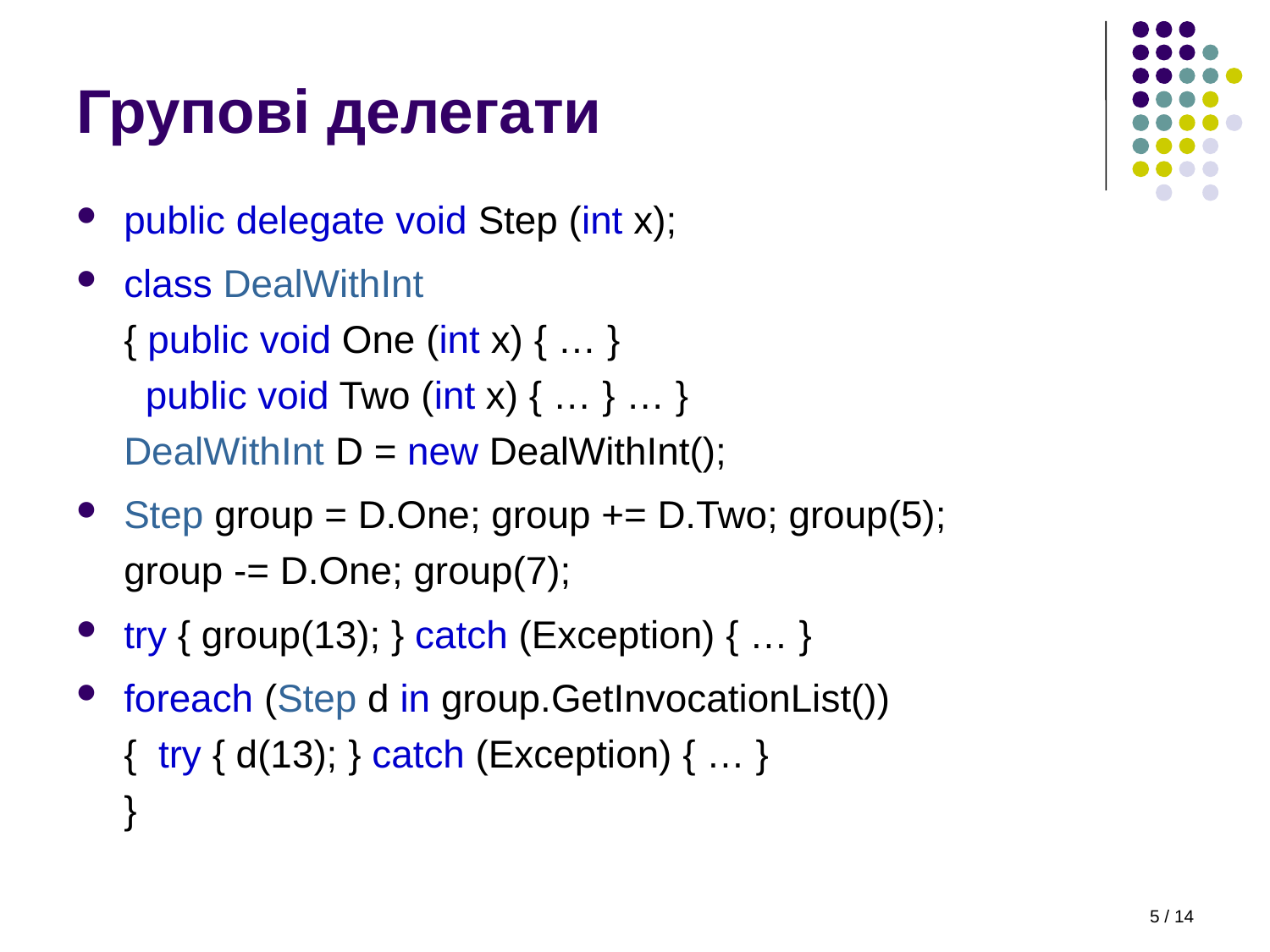

# Групові делегати
public delegate void Step (int x);
class DealWithInt
{ public void One (int x) { … }
  public void Two (int x) { … } … }
DealWithInt D = new DealWithInt();
Step group = D.One; group += D.Two; group(5);
group -= D.One; group(7);
try { group(13); } catch (Exception) { … }
foreach (Step d in group.GetInvocationList())
{  try { d(13); } catch (Exception) { … }
}
5 / 14